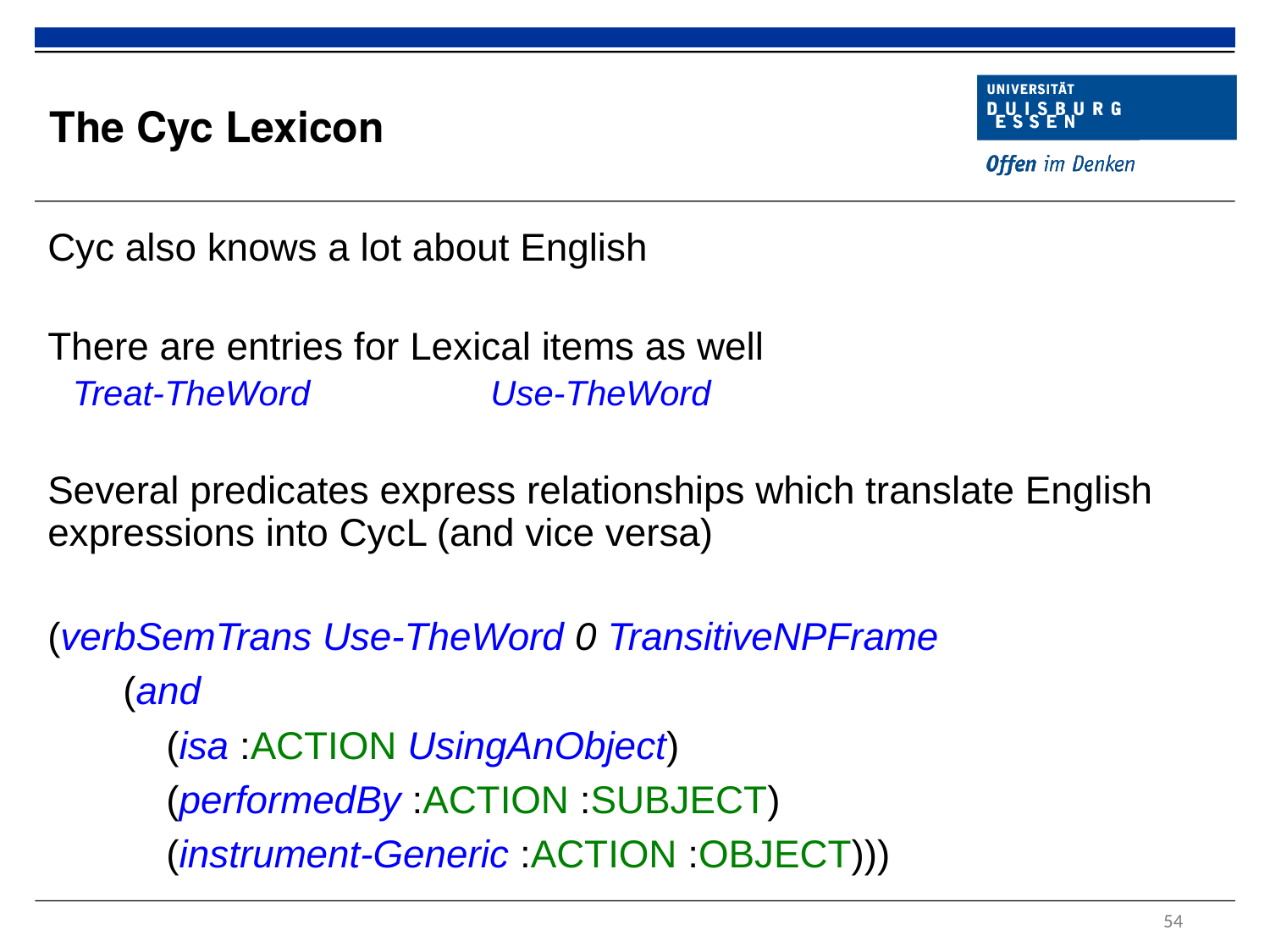

# The Cyc Lexicon
Cyc also knows a lot about English

There are entries for Lexical items as well
Treat-TheWord 		Use-TheWord

Several predicates express relationships which translate English expressions into CycL (and vice versa)

(verbSemTrans Use-TheWord 0 TransitiveNPFrame
       (and
           (isa :ACTION UsingAnObject)
           (performedBy :ACTION :SUBJECT)
           (instrument-Generic :ACTION :OBJECT)))